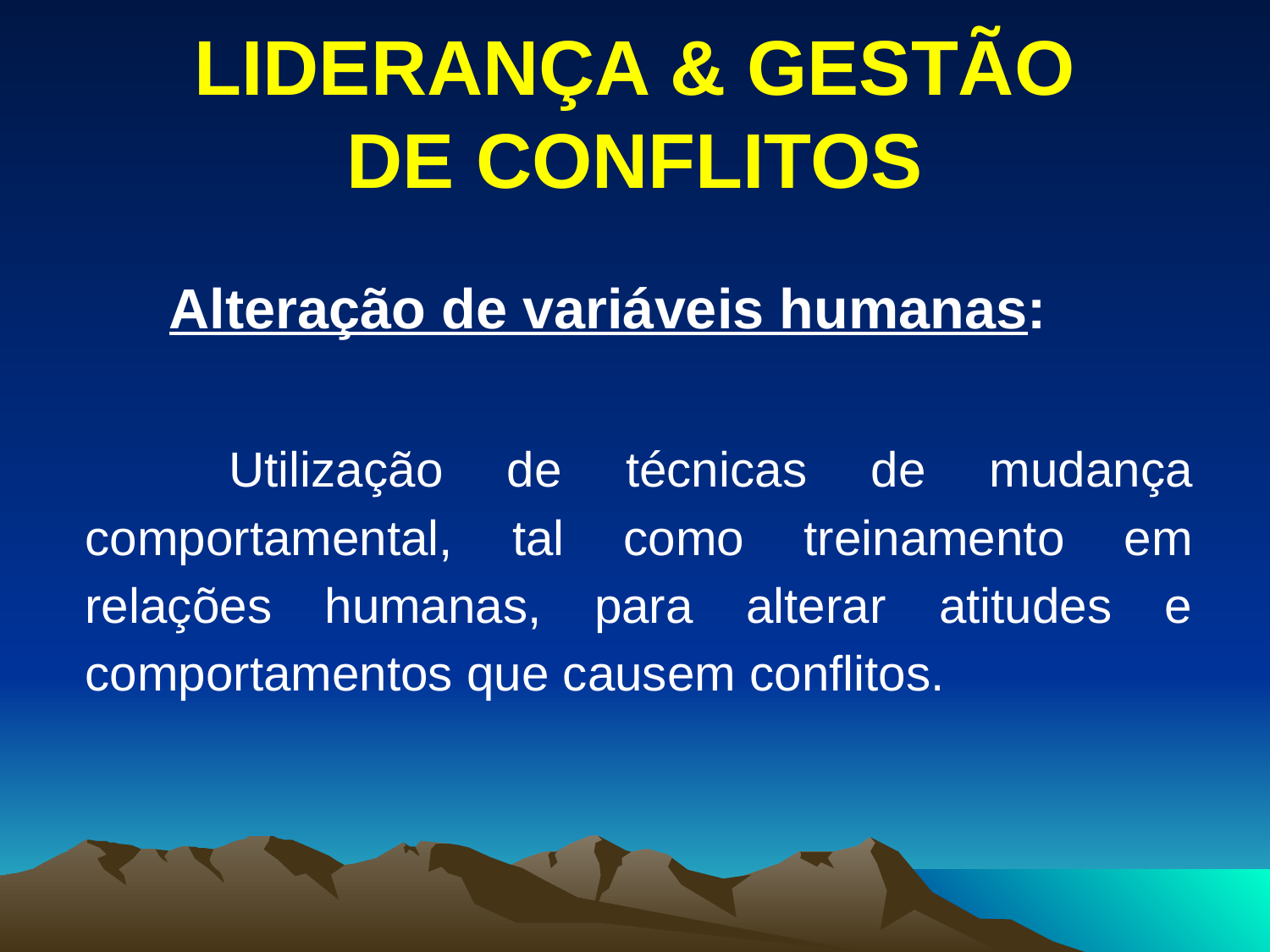

# LIDERANÇA & GESTÃO DE CONFLITOS
Alteração de variáveis humanas:

   Utilização de técnicas de mudança comportamental, tal como treinamento em relações humanas, para alterar atitudes e comportamentos que causem conflitos.